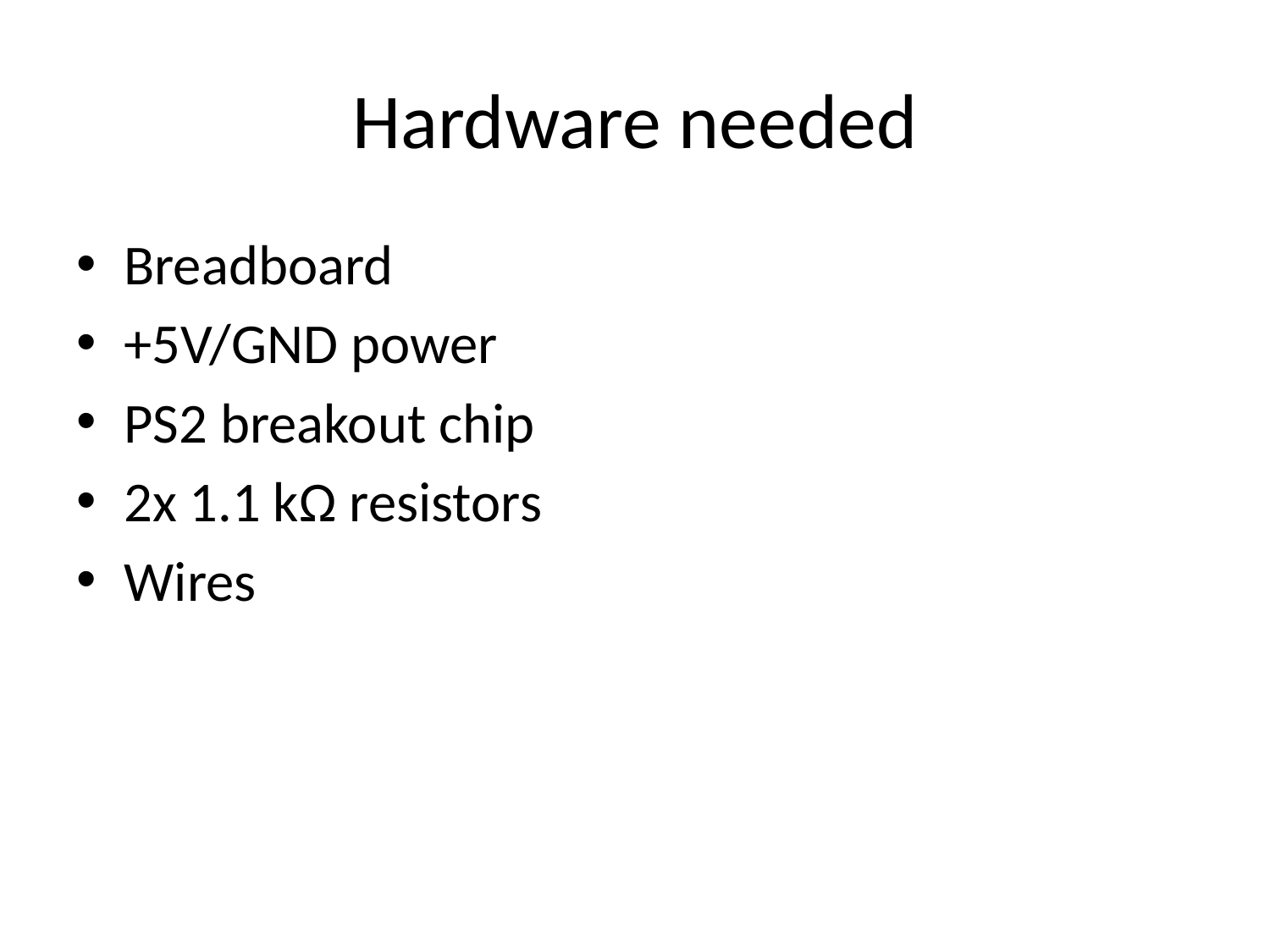

# Hardware needed
Breadboard
+5V/GND power
PS2 breakout chip
2x 1.1 kΩ resistors
Wires